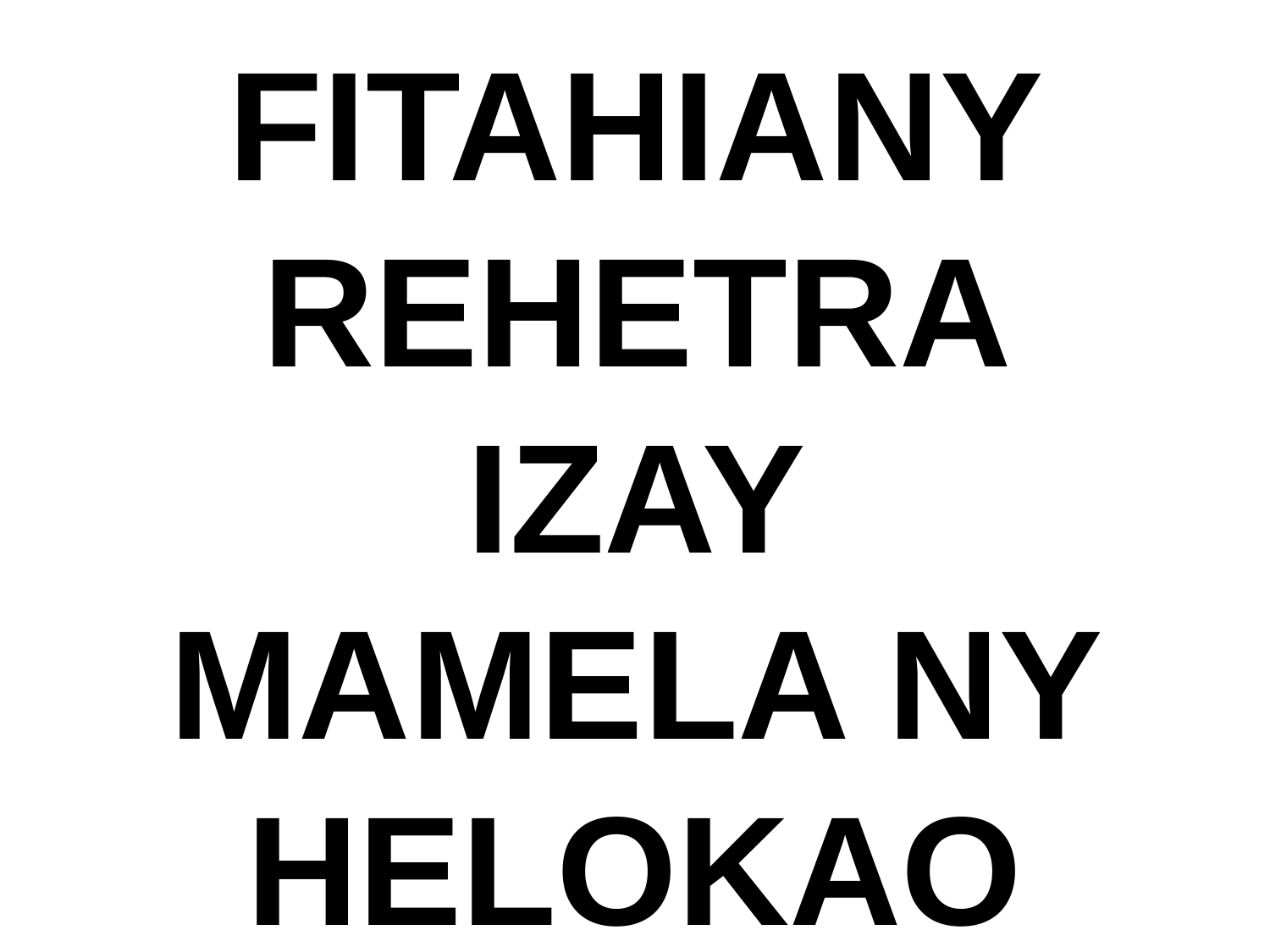

# NY FITAHIANY REHETRA IZAY MAMELA NY HELOKAO